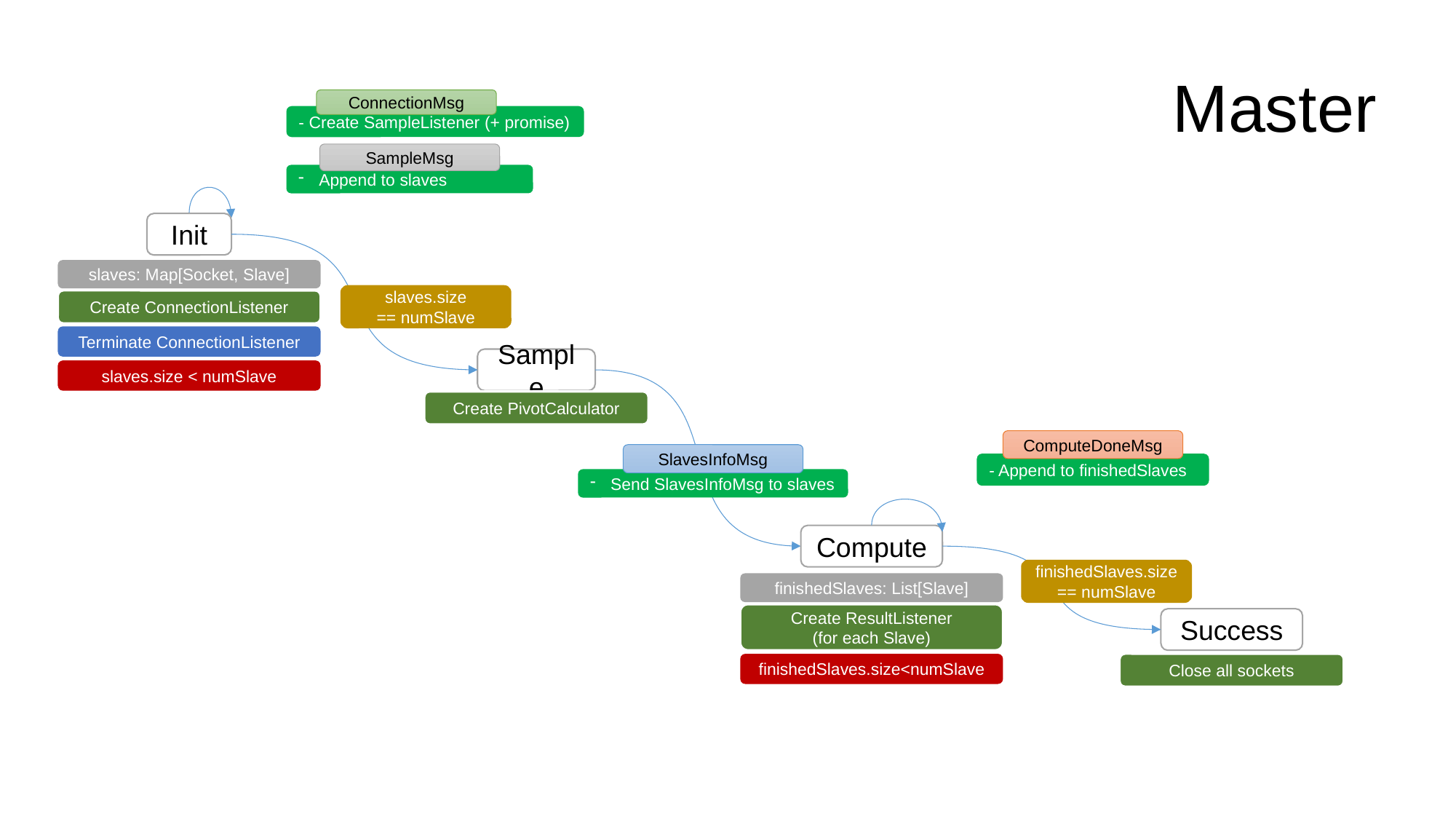

# Master
ConnectionMsg
- Create SampleListener (+ promise)
SampleMsg
Append to slaves
Init
slaves: Map[Socket, Slave]
slaves.size
== numSlave
Create ConnectionListener
Terminate ConnectionListener
Sample
slaves.size < numSlave
Create PivotCalculator
ComputeDoneMsg
SlavesInfoMsg
- Append to finishedSlaves
Send SlavesInfoMsg to slaves
Compute
finishedSlaves.size
== numSlave
finishedSlaves: List[Slave]
Create ResultListener
(for each Slave)
Success
finishedSlaves.size<numSlave
Close all sockets